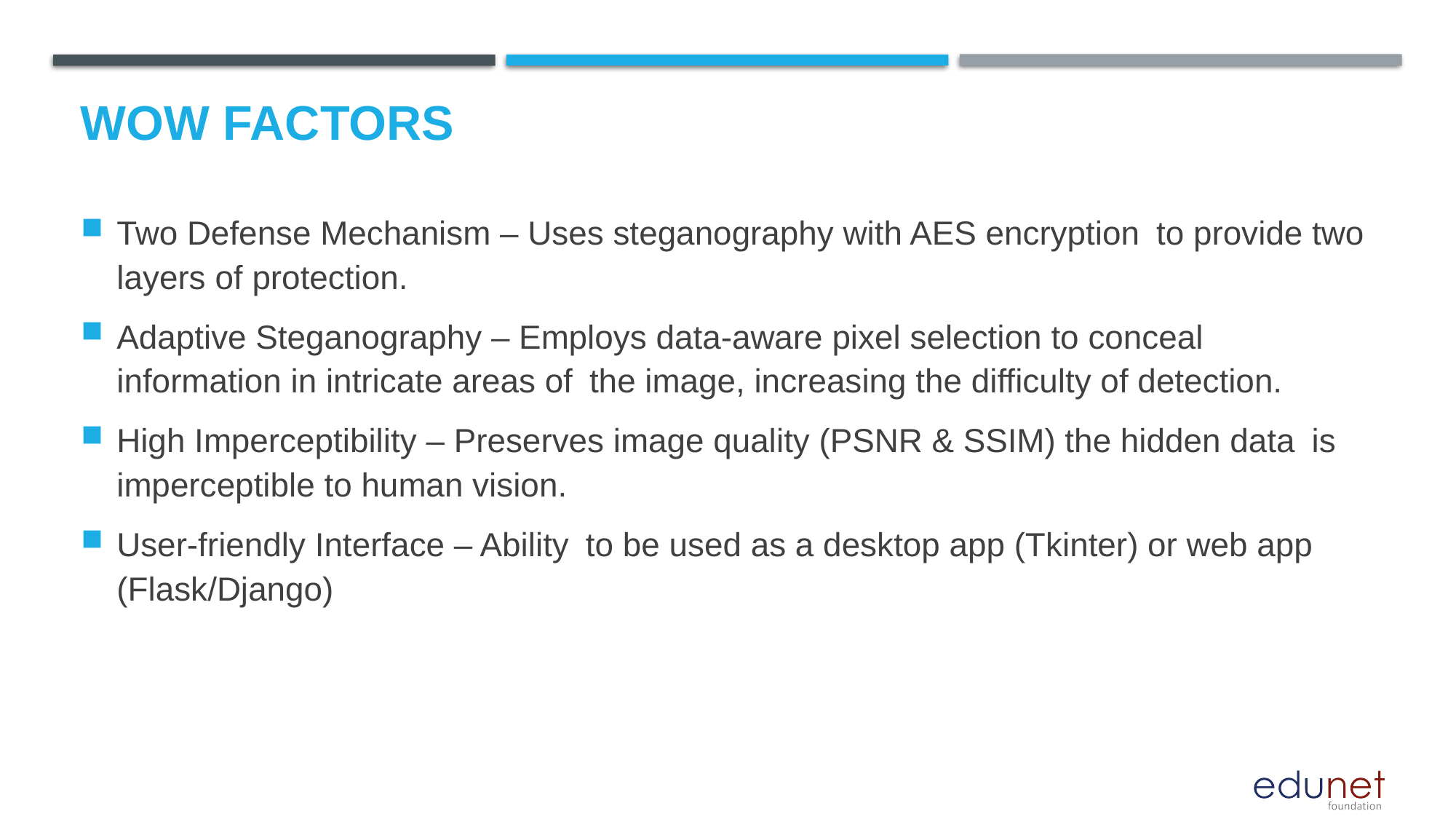

# Wow factors

Two Defense Mechanism – Uses steganography with AES encryption to provide two layers of protection.
Adaptive Steganography – Employs data-aware pixel selection to conceal information in intricate areas of the image, increasing the difficulty of detection.
High Imperceptibility – Preserves image quality (PSNR & SSIM) the hidden data is imperceptible to human vision.
User-friendly Interface – Ability to be used as a desktop app (Tkinter) or web app (Flask/Django)